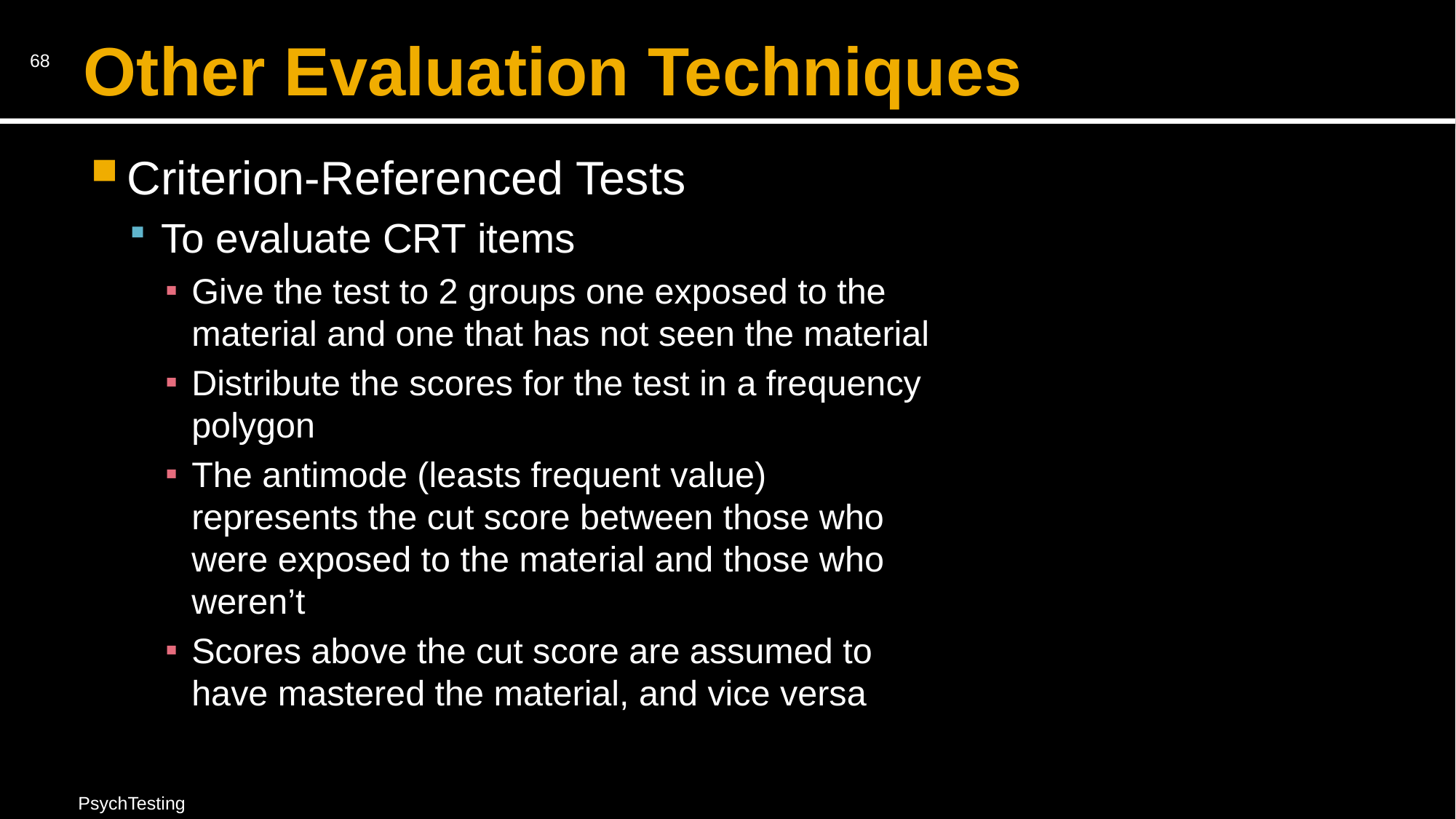

# Other Evaluation Techniques
68
Criterion-Referenced Tests
To evaluate CRT items
Give the test to 2 groups one exposed to the material and one that has not seen the material
Distribute the scores for the test in a frequency polygon
The antimode (leasts frequent value) represents the cut score between those who were exposed to the material and those who weren’t
Scores above the cut score are assumed to have mastered the material, and vice versa
PsychTesting